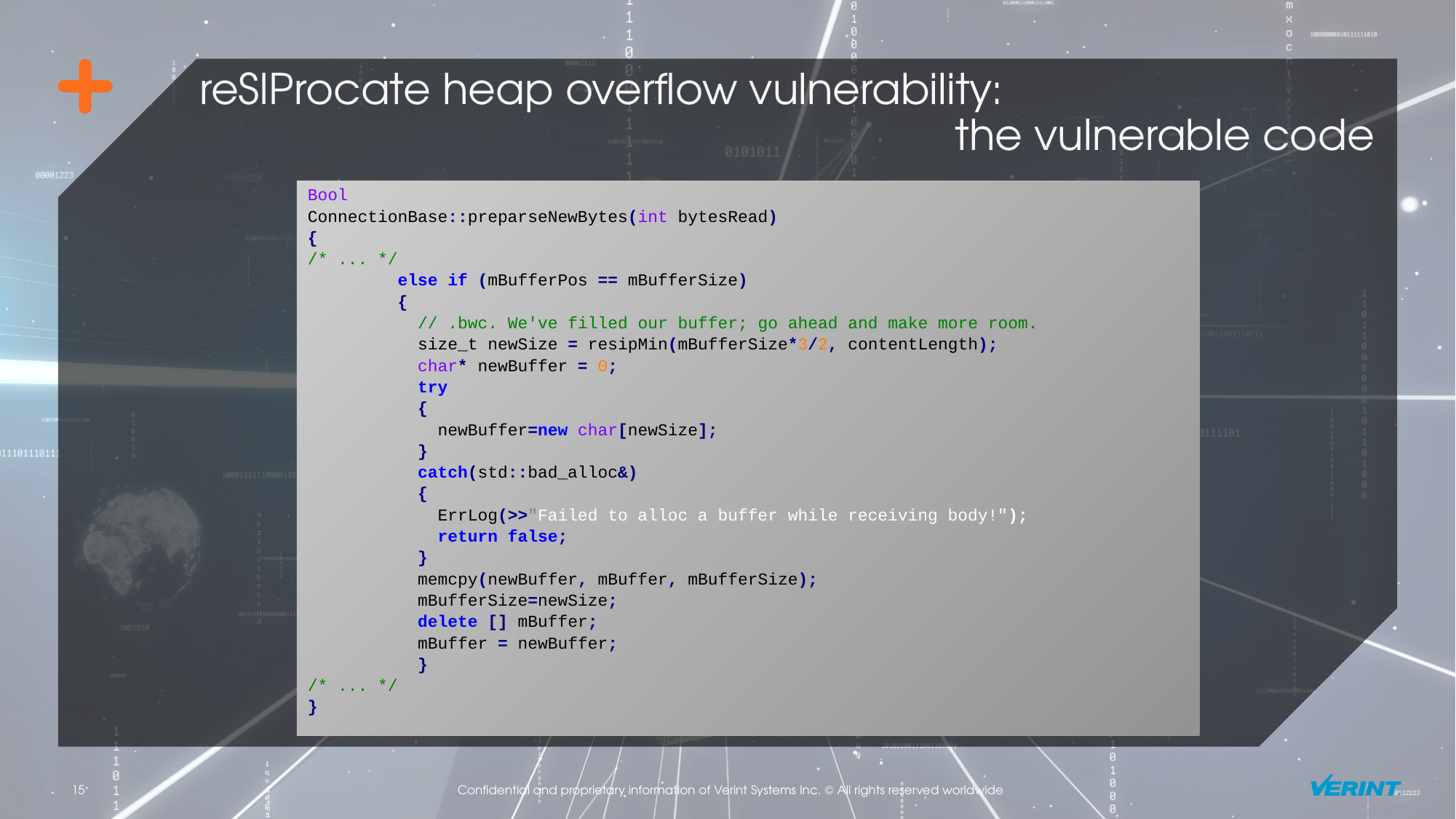

reSIProcate heap overflow vulnerability:
                                                                the vulnerable code
Bool
ConnectionBase::preparseNewBytes(int bytesRead)
{
/* ... */
         else if (mBufferPos == mBufferSize)
         {
           // .bwc. We've filled our buffer; go ahead and make more room.
           size_t newSize = resipMin(mBufferSize*3/2, contentLength);
           char* newBuffer = 0;
           try
           {
             newBuffer=new char[newSize];
           }
           catch(std::bad_alloc&)
           {
             ErrLog(>>"Failed to alloc a buffer while receiving body!");
             return false;
           }
           memcpy(newBuffer, mBuffer, mBufferSize);
           mBufferSize=newSize;
           delete [] mBuffer;
           mBuffer = newBuffer;
           }
/* ... */
}